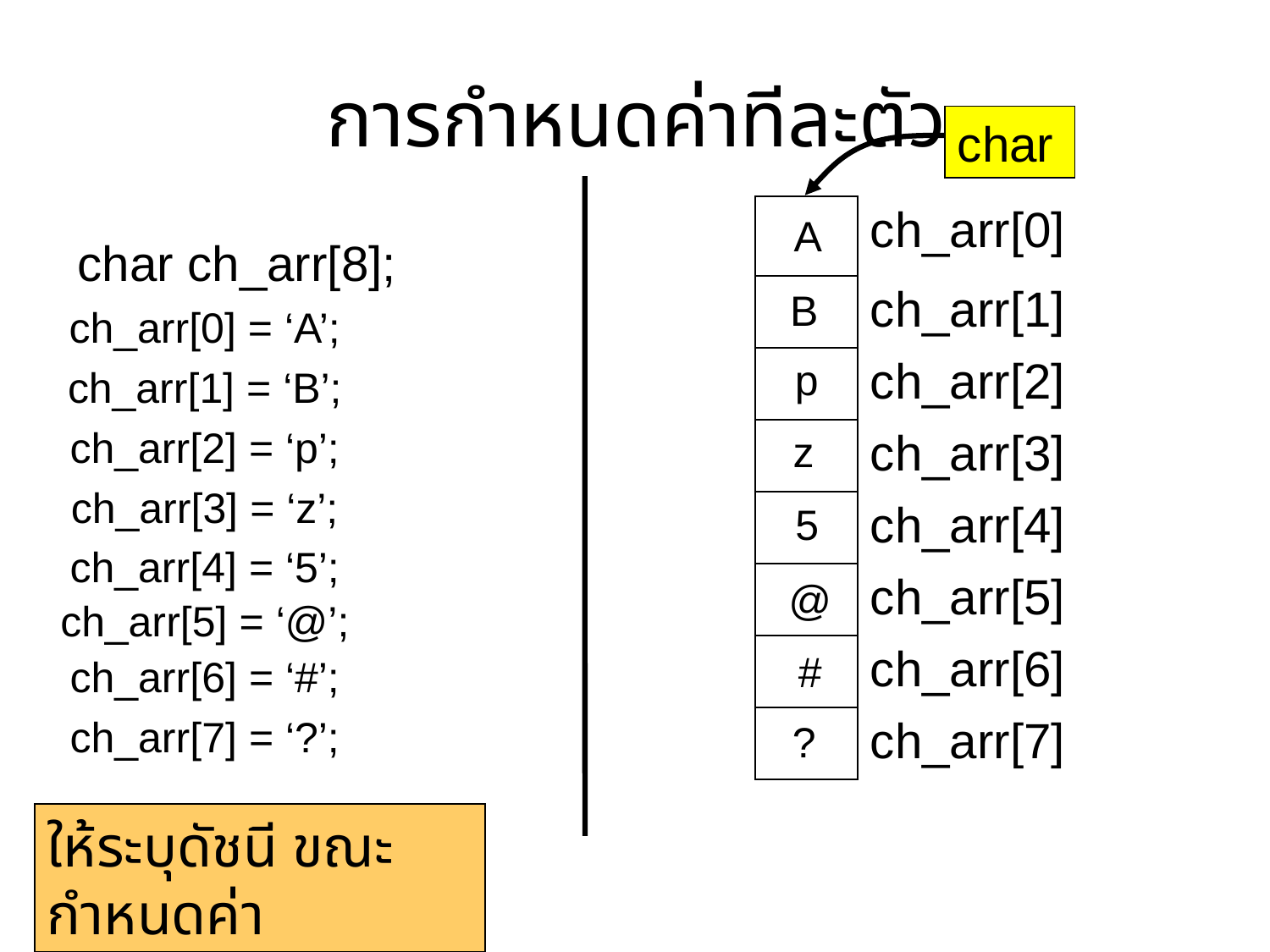

การกำหนดค่าทีละตัว
char

|  | ch\_arr[0] |
| --- | --- |
|  | ch\_arr[1] |
|  | ch\_arr[2] |
|  | ch\_arr[3] |
|  | ch\_arr[4] |
|  | ch\_arr[5] |
|  | ch\_arr[6] |
|  | ch\_arr[7] |
A
char ch_arr[8];
B
ch_arr[0] = ‘A’;
ch_arr[1] = ‘B’;
p
ch_arr[2] = ‘p’;
z
ch_arr[3] = ‘z’;
5
ch_arr[4] = ‘5’;
@
ch_arr[5] = ‘@’;
ch_arr[6] = ‘#’;
#
ch_arr[7] = ‘?’;
?
ให้ระบุดัชนี ขณะกำหนดค่า